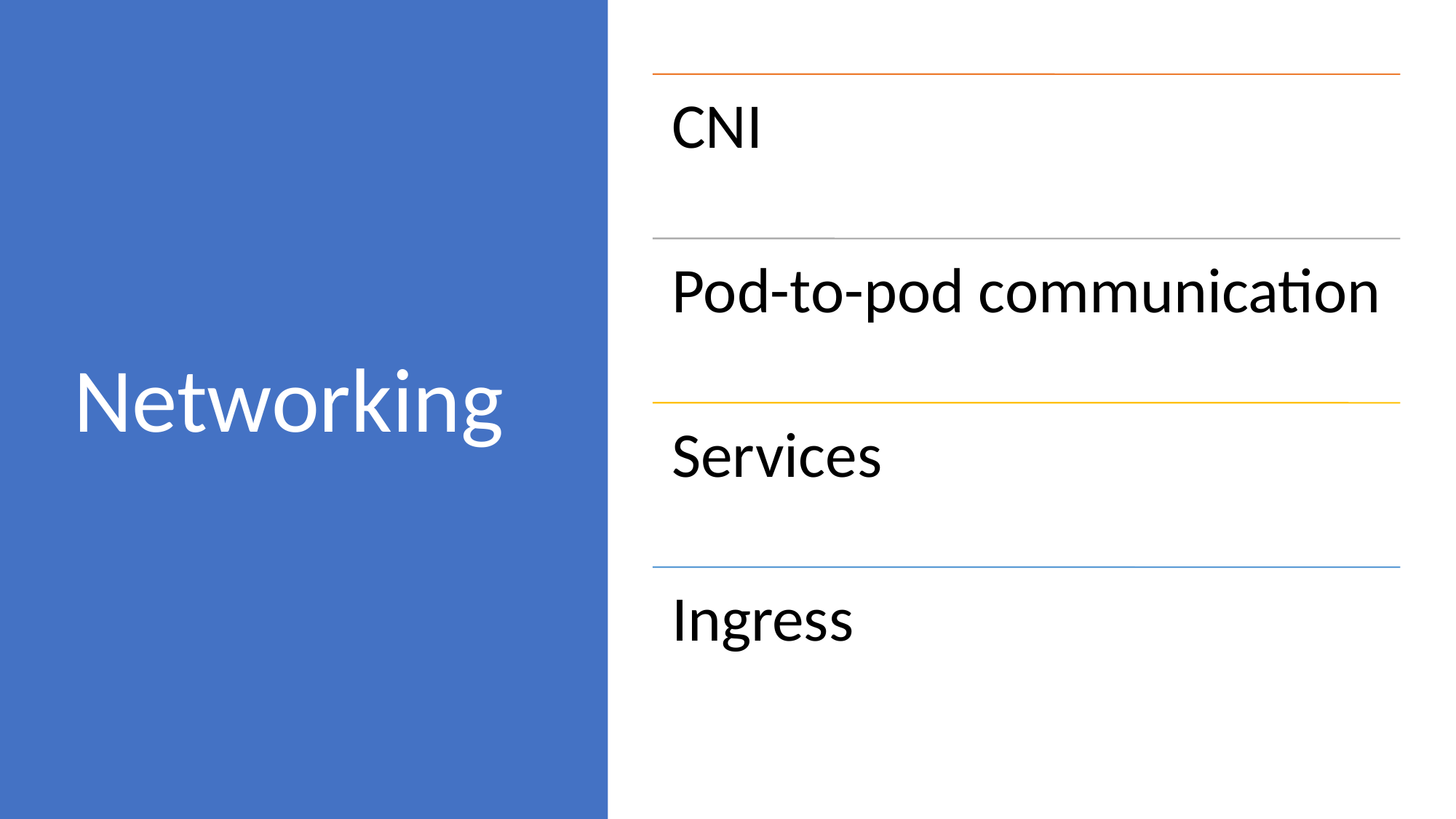

# Networking
CNI
Pod-to-pod communication
Services
Ingress